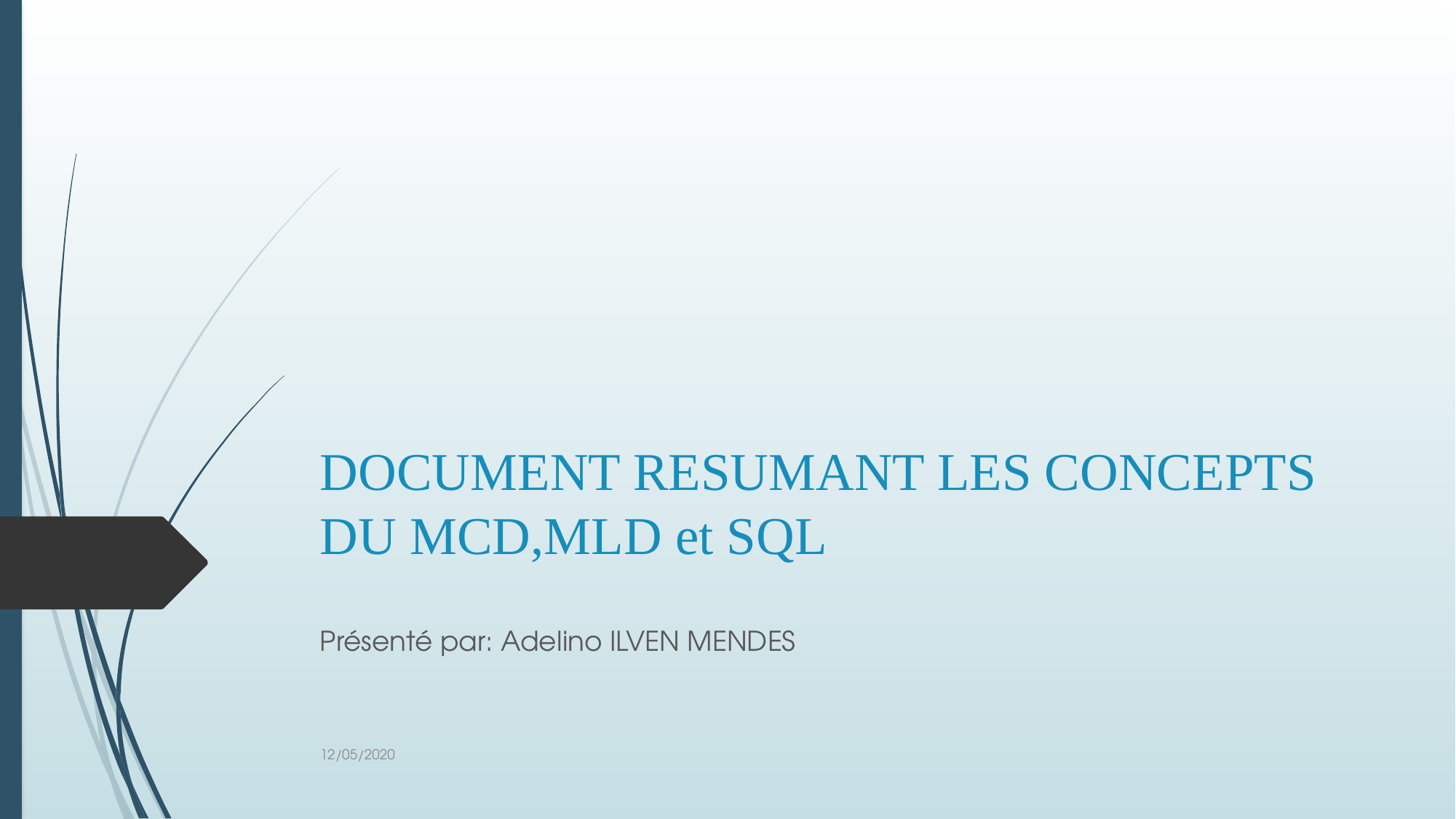

# DOCUMENT RESUMANT LES CONCEPTS DU MCD,MLD et SQL

Présenté par: Adelino ILVEN MENDES
12/05/2020